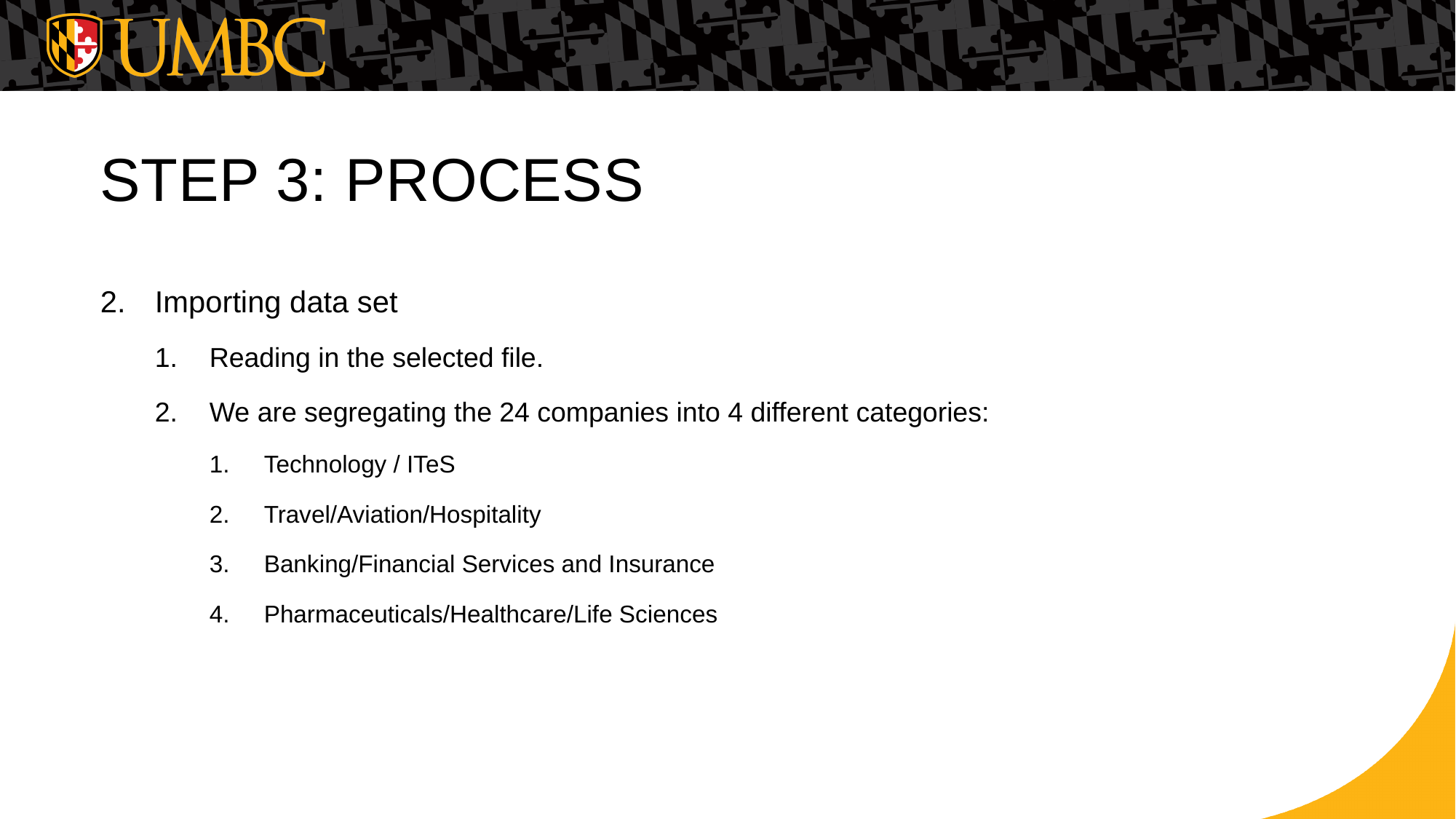

Step 3: process
Importing data set
Reading in the selected file.
We are segregating the 24 companies into 4 different categories:
Technology / ITeS
Travel/Aviation/Hospitality
Banking/Financial Services and Insurance
Pharmaceuticals/Healthcare/Life Sciences